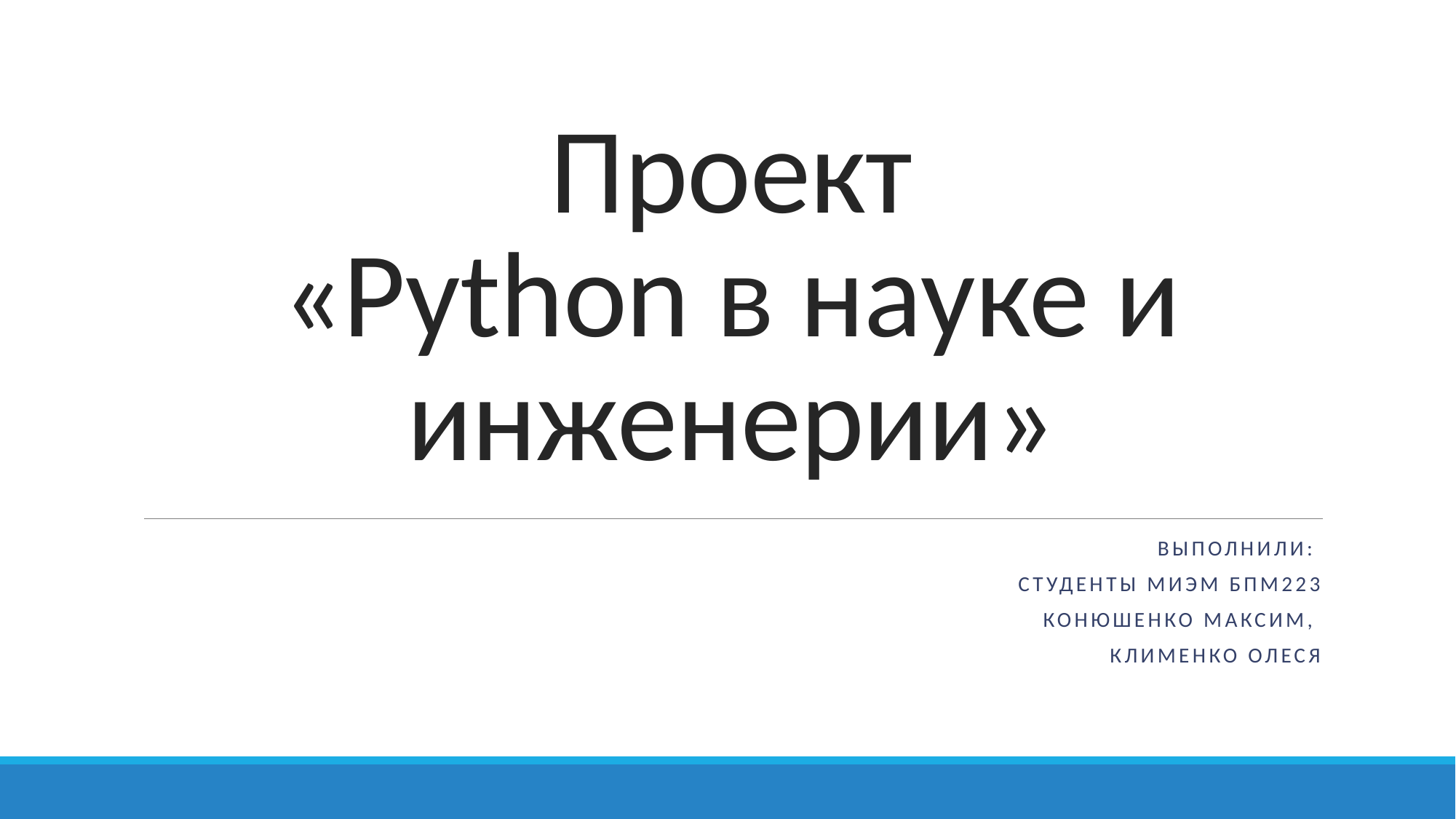

# Проект «Python в науке и инженерии»
Выполнили:
Студенты МИЭМ БПМ223
Конюшенко Максим,
Клименко Олеся